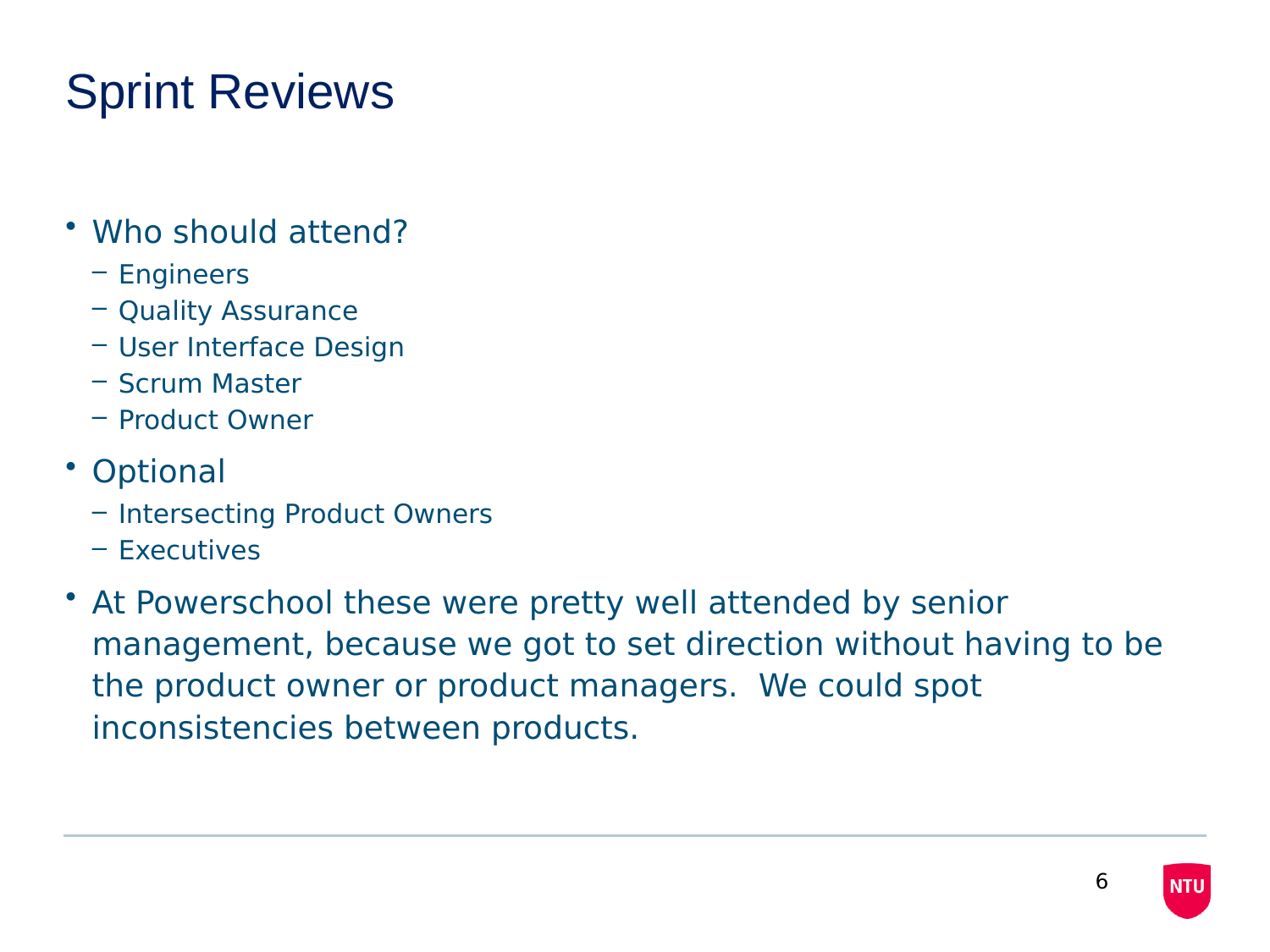

# Sprint Reviews
Who should attend?
Engineers
Quality Assurance
User Interface Design
Scrum Master
Product Owner
Optional
Intersecting Product Owners
Executives
At Powerschool these were pretty well attended by senior management, because we got to set direction without having to be the product owner or product managers.  We could spot inconsistencies between products.

6